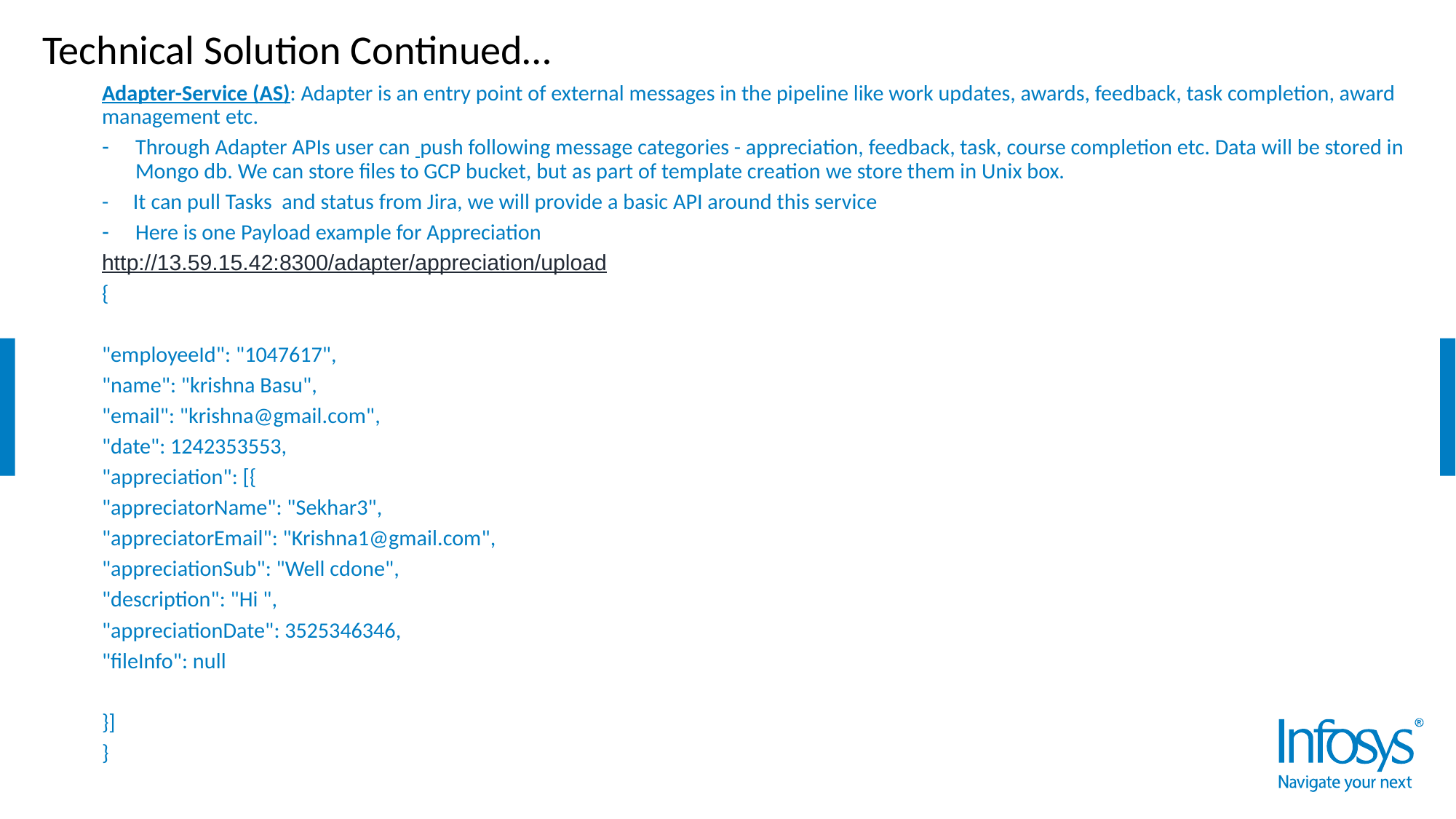

# Technical Solution Continued…
Adapter-Service (AS): Adapter is an entry point of external messages in the pipeline like work updates, awards, feedback, task completion, award management etc.
Through Adapter APIs user can  push following message categories - appreciation, feedback, task, course completion etc. Data will be stored in Mongo db. We can store files to GCP bucket, but as part of template creation we store them in Unix box.
-     It can pull Tasks  and status from Jira, we will provide a basic API around this service
Here is one Payload example for Appreciation
http://13.59.15.42:8300/adapter/appreciation/upload
{

	"employeeId": "1047617",
	"name": "krishna Basu",
	"email": "krishna@gmail.com",
	"date": 1242353553,
	"appreciation": [{
		"appreciatorName": "Sekhar3",
		"appreciatorEmail": "Krishna1@gmail.com",
		"appreciationSub": "Well cdone",
		"description": "Hi ",
		"appreciationDate": 3525346346,
		"fileInfo": null

	}]
}